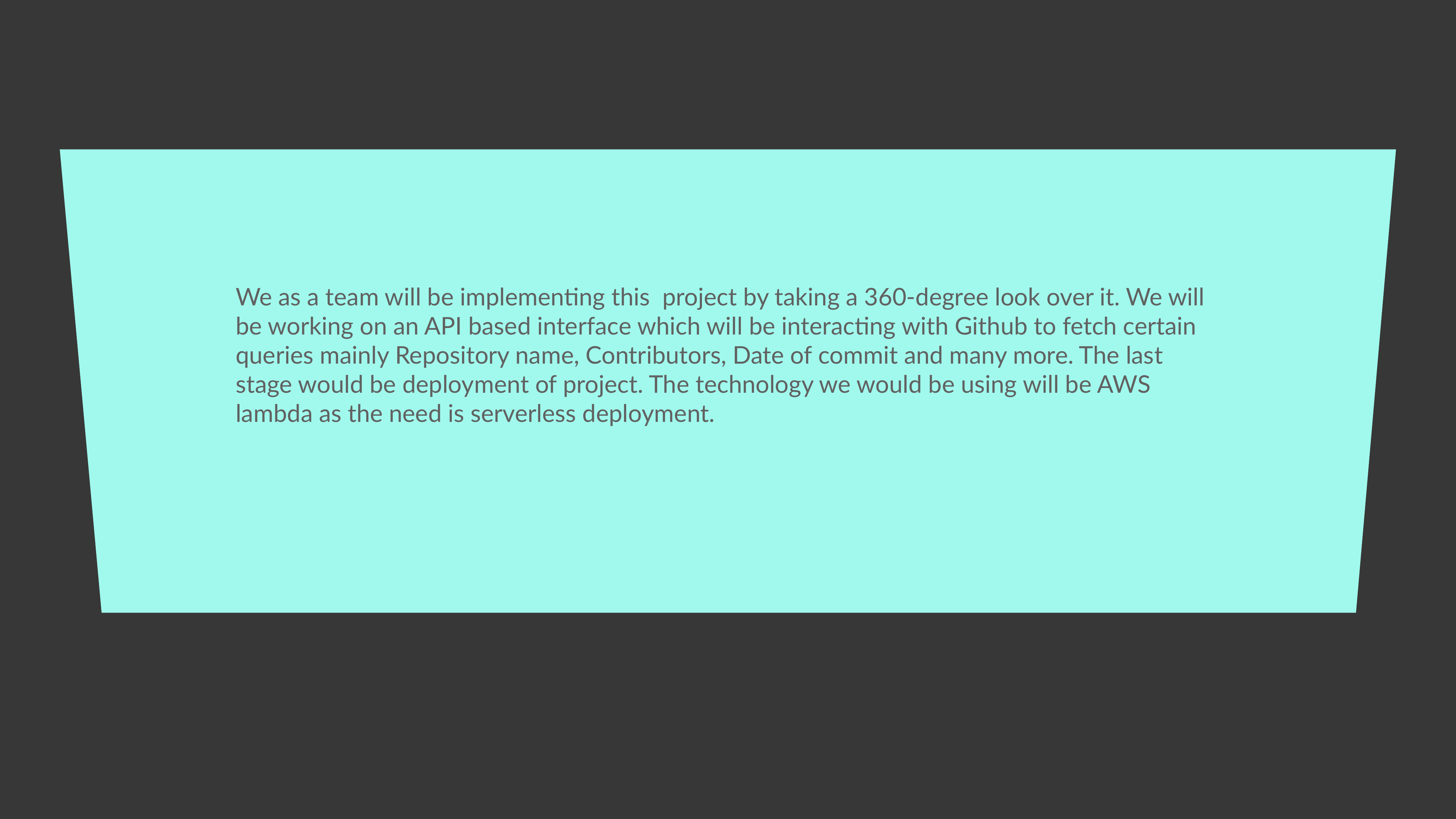

We as a team will be implementing this  project by taking a 360-degree look over it. We will be working on an API based interface which will be interacting with Github to fetch certain queries mainly Repository name, Contributors, Date of commit and many more. The last stage would be deployment of project. The technology we would be using will be AWS lambda as the need is serverless deployment.